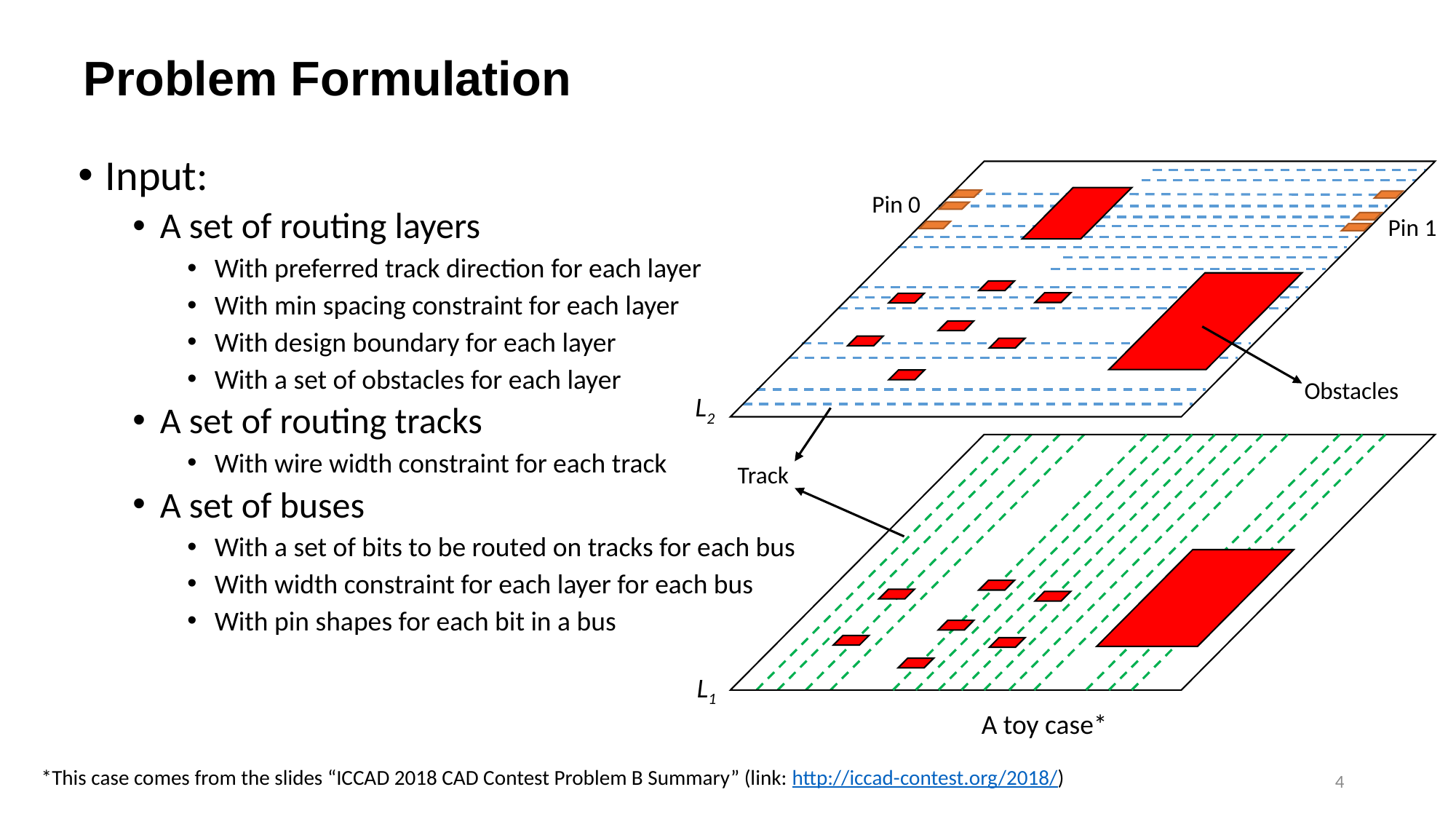

Problem Formulation
Input:
A set of routing layers
With preferred track direction for each layer
With min spacing constraint for each layer
With design boundary for each layer
With a set of obstacles for each layer
A set of routing tracks
With wire width constraint for each track
A set of buses
With a set of bits to be routed on tracks for each bus
With width constraint for each layer for each bus
With pin shapes for each bit in a bus

Pin 0
Pin 1
Obstacles
L2
Track
L1
A toy case*
*This case comes from the slides “ICCAD 2018 CAD Contest Problem B Summary” (link: http://iccad-contest.org/2018/)
4